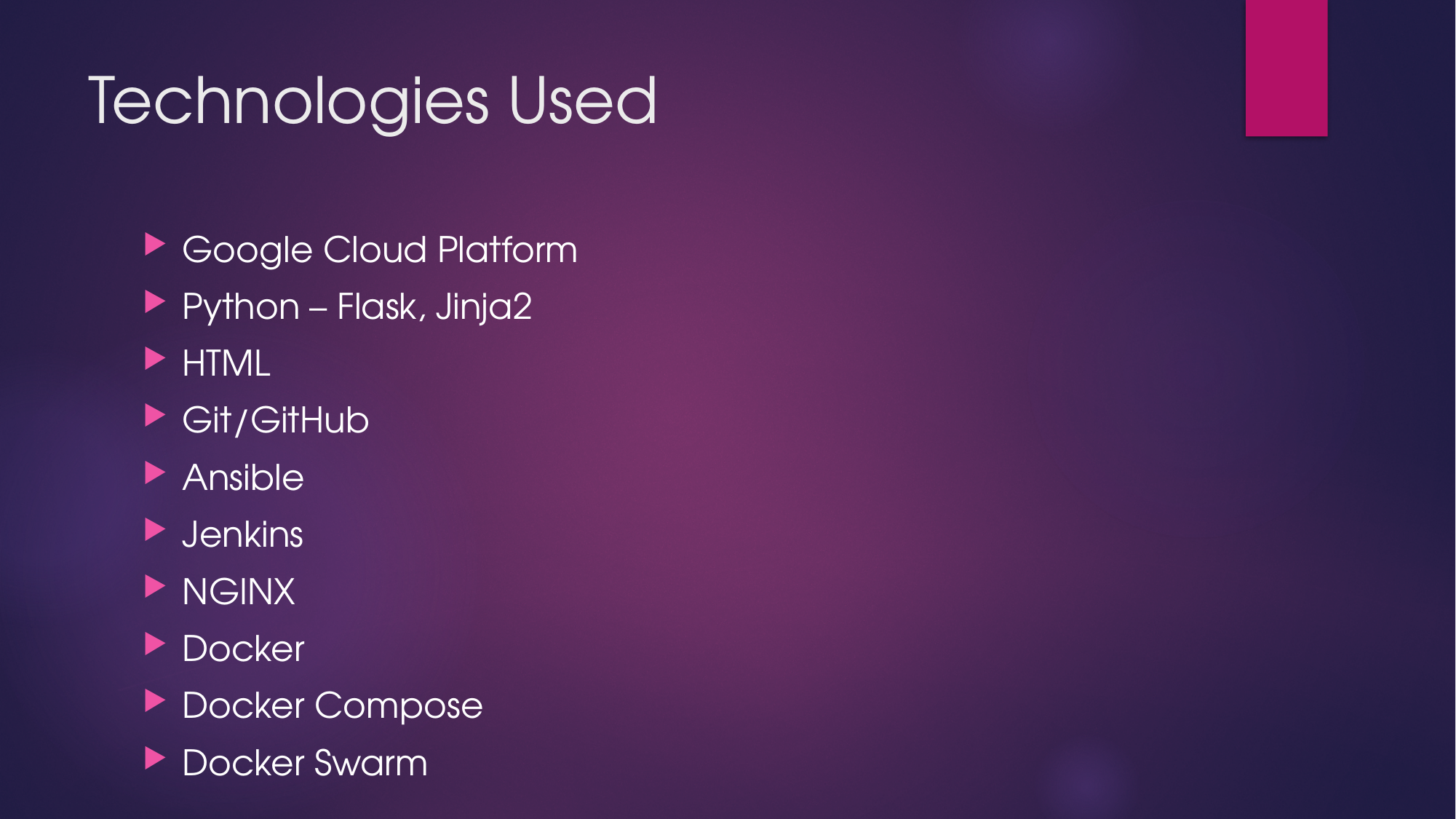

# Technologies Used
Google Cloud Platform
Python – Flask, Jinja2
HTML
Git/GitHub
Ansible
Jenkins
NGINX
Docker
Docker Compose
Docker Swarm